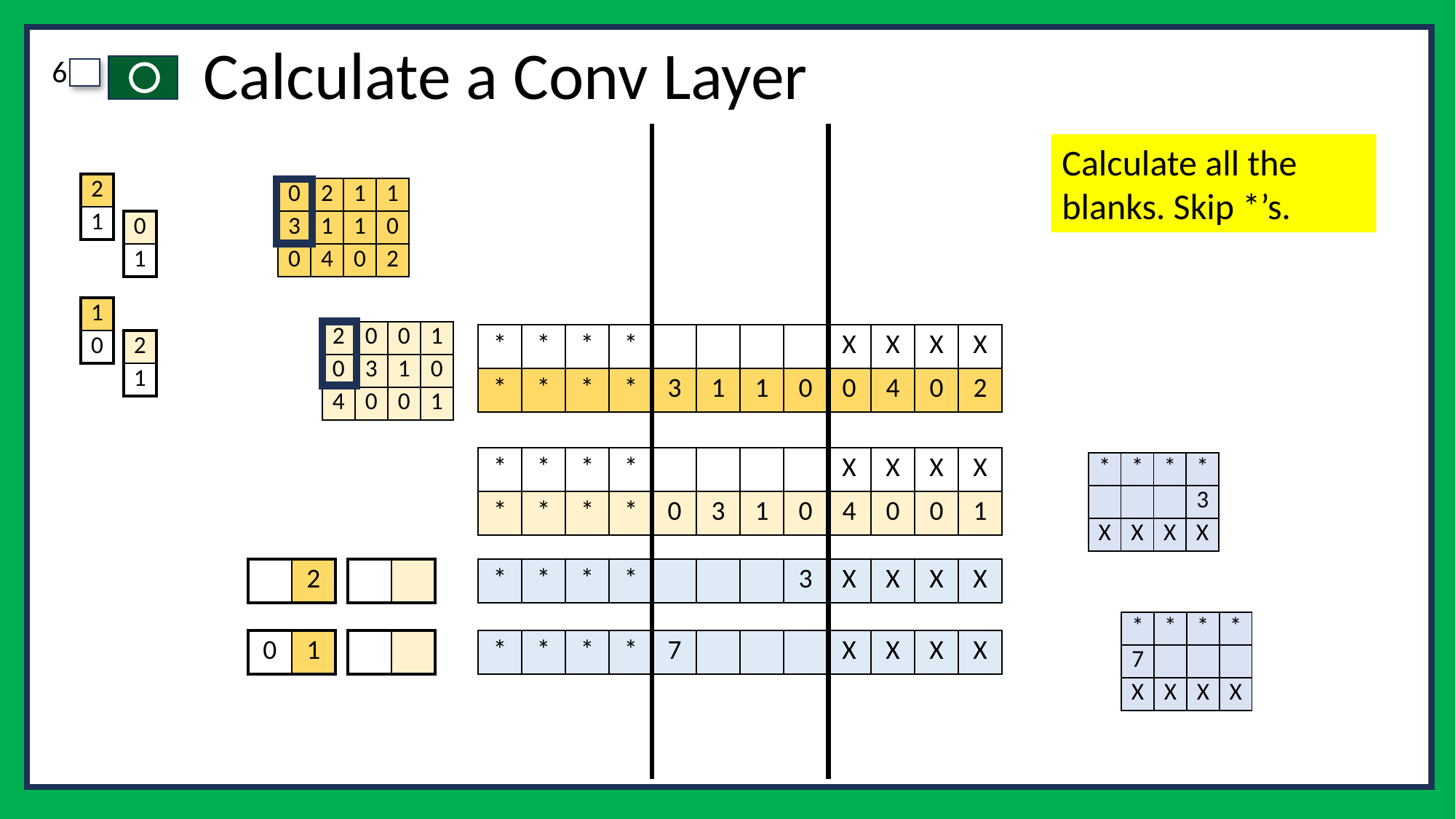

# Calculate a Conv Layer
Calculate all the blanks. Skip *’s.
| 2 |
| --- |
| 1 |
| 0 | 2 | 1 | 1 |
| --- | --- | --- | --- |
| 3 | 1 | 1 | 0 |
| 0 | 4 | 0 | 2 |

| 0 |
| --- |
| 1 |
| 1 |
| --- |
| 0 |

| 2 | 0 | 0 | 1 |
| --- | --- | --- | --- |
| 0 | 3 | 1 | 0 |
| 4 | 0 | 0 | 1 |
| \* | \* | \* | \* |  |  |  |  | X | X | X | X |
| --- | --- | --- | --- | --- | --- | --- | --- | --- | --- | --- | --- |
| \* | \* | \* | \* | 3 | 1 | 1 | 0 | 0 | 4 | 0 | 2 |
| 2 |
| --- |
| 1 |
| \* | \* | \* | \* |  |  |  |  | X | X | X | X |
| --- | --- | --- | --- | --- | --- | --- | --- | --- | --- | --- | --- |
| \* | \* | \* | \* | 0 | 3 | 1 | 0 | 4 | 0 | 0 | 1 |
| \* | \* | \* | \* |
| --- | --- | --- | --- |
|  |  |  | 3 |
| X | X | X | X |
|  |  |
| --- | --- |
| \* | \* | \* | \* |  |  |  | 3 | X | X | X | X |
| --- | --- | --- | --- | --- | --- | --- | --- | --- | --- | --- | --- |
|  | 2 |
| --- | --- |
| \* | \* | \* | \* |
| --- | --- | --- | --- |
| 7 |  |  |  |
| X | X | X | X |
| 0 | 1 |
| --- | --- |
|  |  |
| --- | --- |
| \* | \* | \* | \* | 7 |  |  |  | X | X | X | X |
| --- | --- | --- | --- | --- | --- | --- | --- | --- | --- | --- | --- |